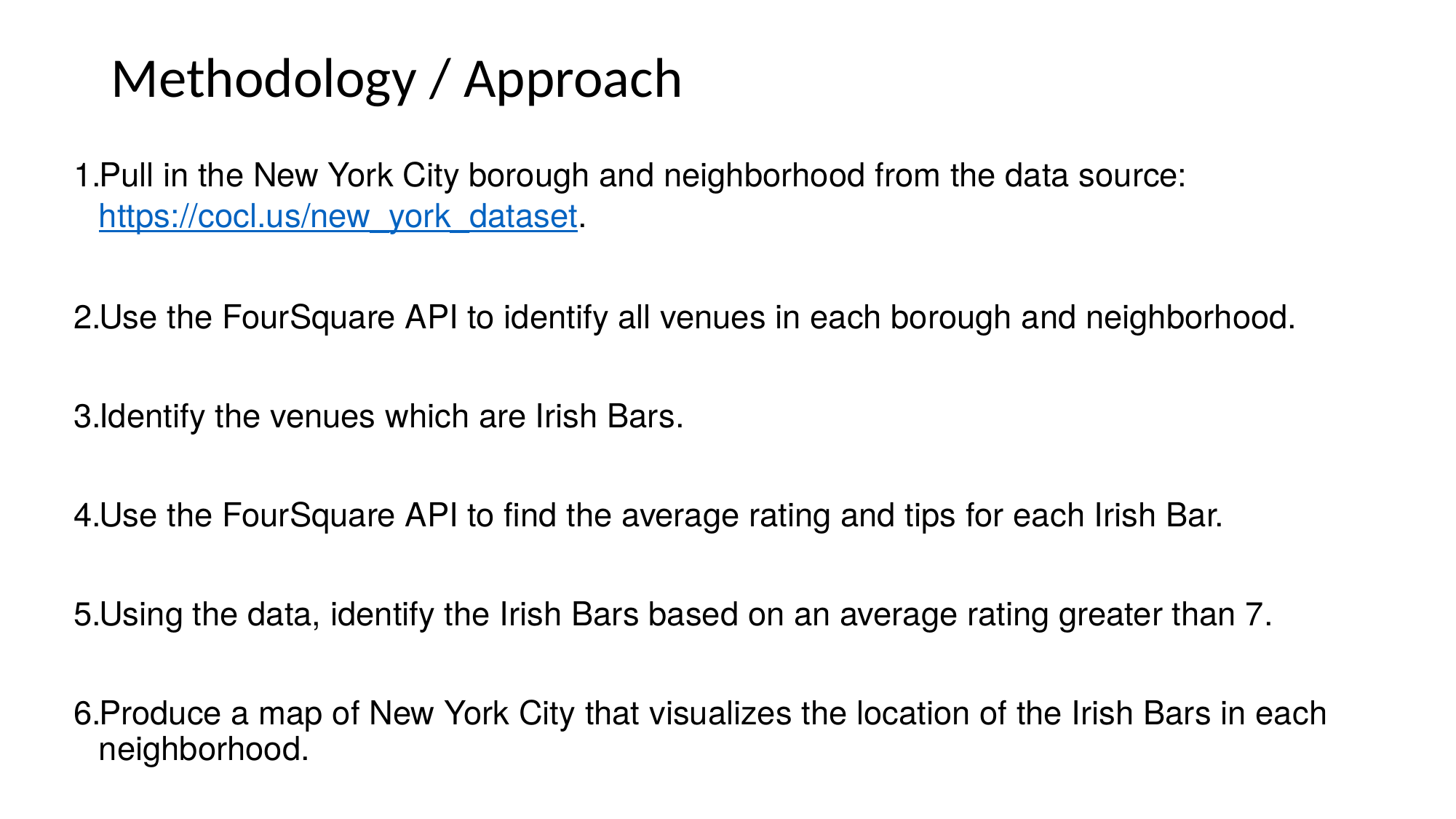

# Methodology / Approach
Pull in the New York City borough and neighborhood from the data source: https://cocl.us/new_york_dataset.

Use the FourSquare API to identify all venues in each borough and neighborhood.

Identify the venues which are Irish Bars.

Use the FourSquare API to find the average rating and tips for each Irish Bar.

Using the data, identify the Irish Bars based on an average rating greater than 7.

Produce a map of New York City that visualizes the location of the Irish Bars in each neighborhood.